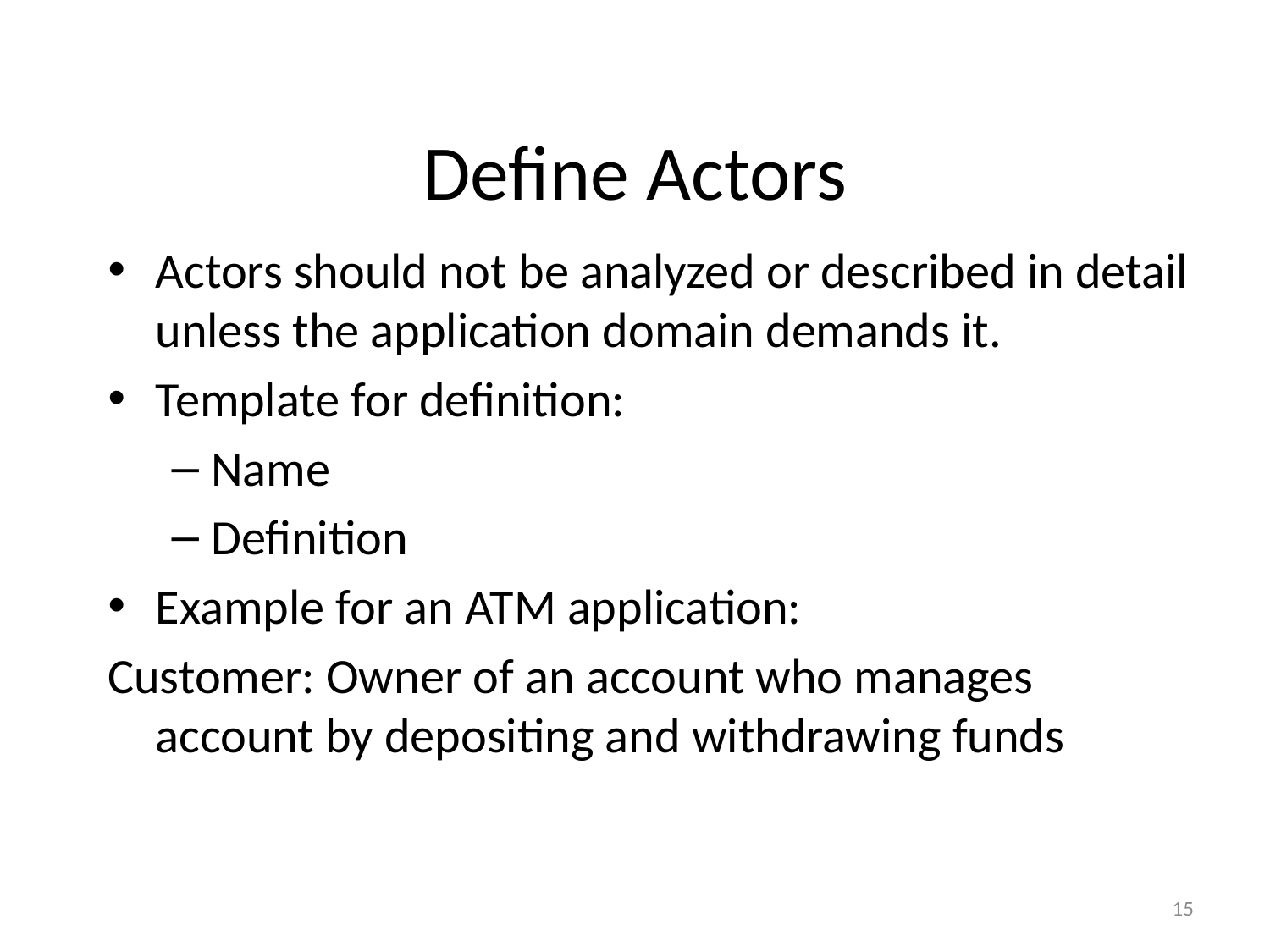

# Define Actors
Actors should not be analyzed or described in detail unless the application domain demands it.
Template for definition:
Name
Definition
Example for an ATM application:
Customer: Owner of an account who manages account by depositing and withdrawing funds
15